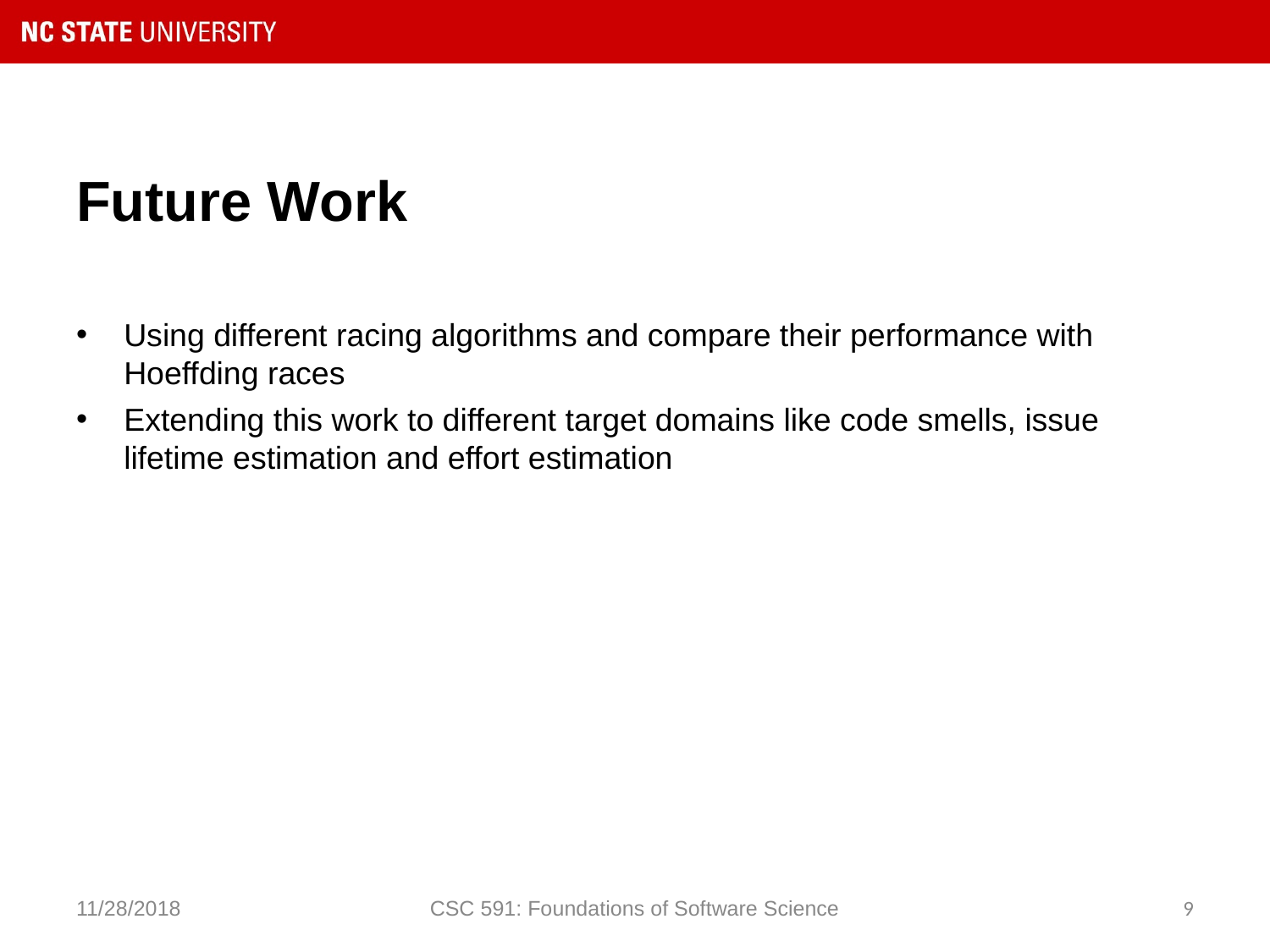

# Future Work
Using different racing algorithms and compare their performance with Hoeffding races
Extending this work to different target domains like code smells, issue lifetime estimation and effort estimation
11/28/2018
CSC 591: Foundations of Software Science
9